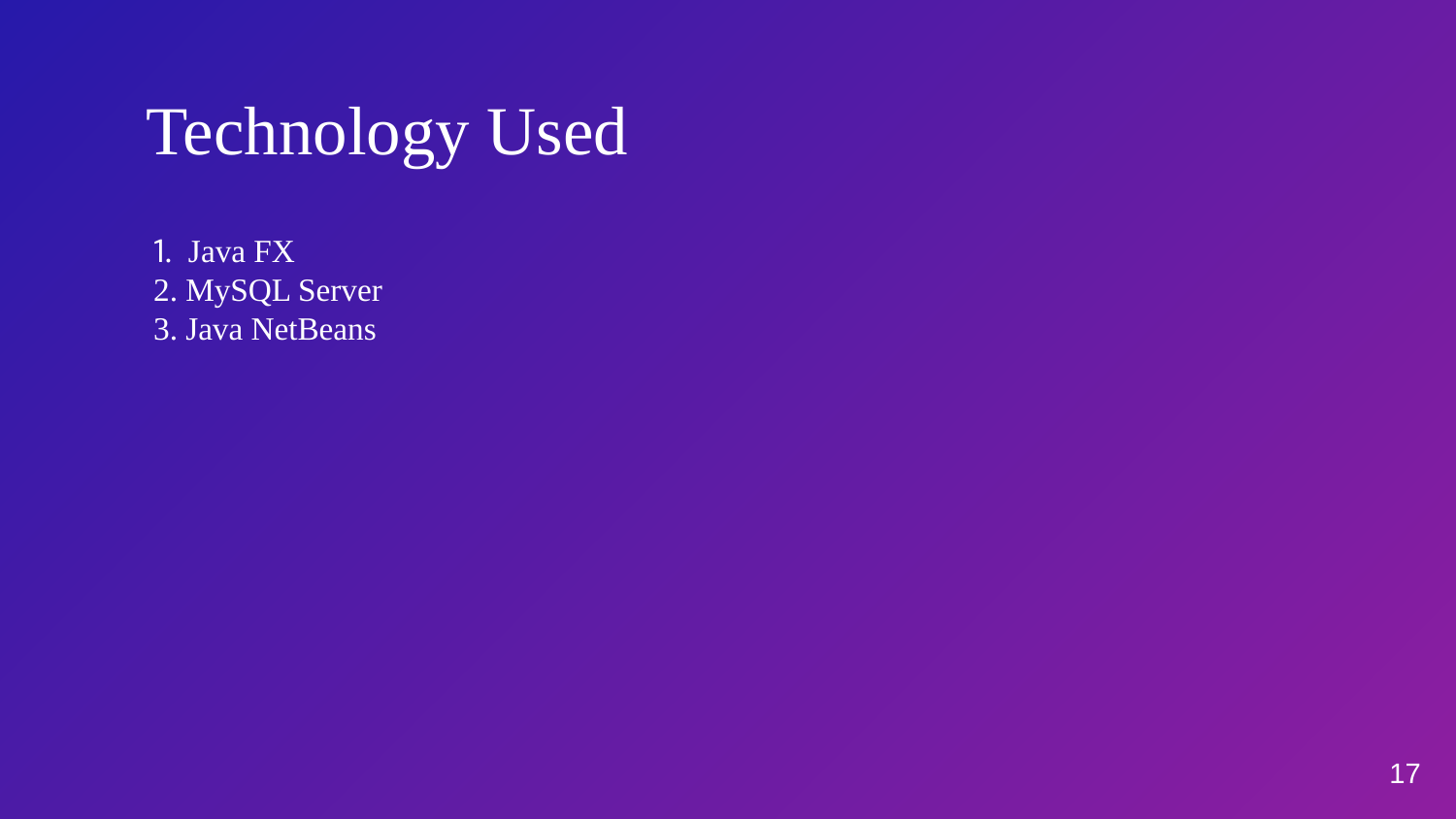

# Technology Used

1.  Java FX
2. MySQL Server
3. Java NetBeans

17